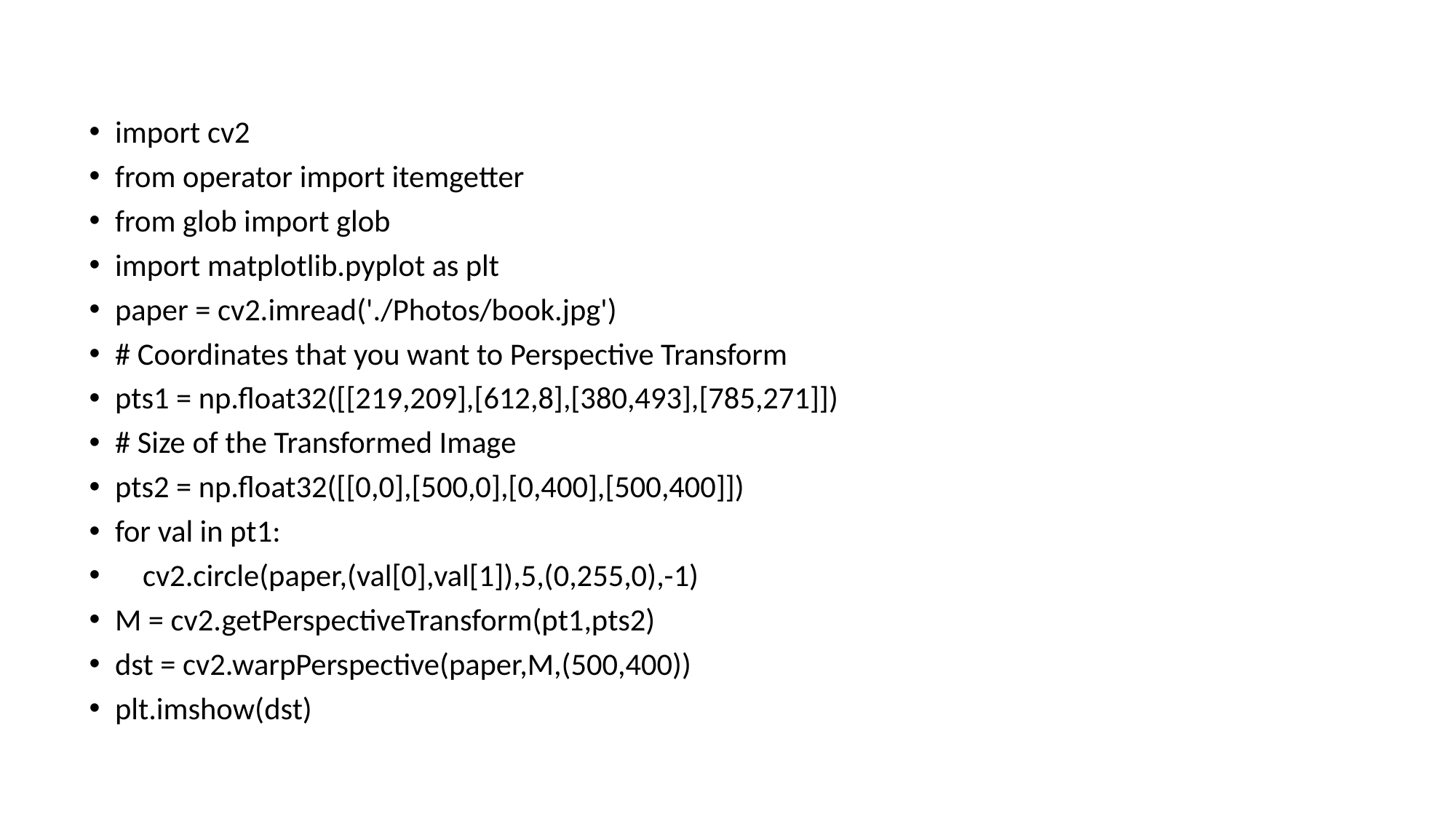

#
import cv2
from operator import itemgetter
from glob import glob
import matplotlib.pyplot as plt
paper = cv2.imread('./Photos/book.jpg')
# Coordinates that you want to Perspective Transform
pts1 = np.float32([[219,209],[612,8],[380,493],[785,271]])
# Size of the Transformed Image
pts2 = np.float32([[0,0],[500,0],[0,400],[500,400]])
for val in pt1:
    cv2.circle(paper,(val[0],val[1]),5,(0,255,0),-1)
M = cv2.getPerspectiveTransform(pt1,pts2)
dst = cv2.warpPerspective(paper,M,(500,400))
plt.imshow(dst)